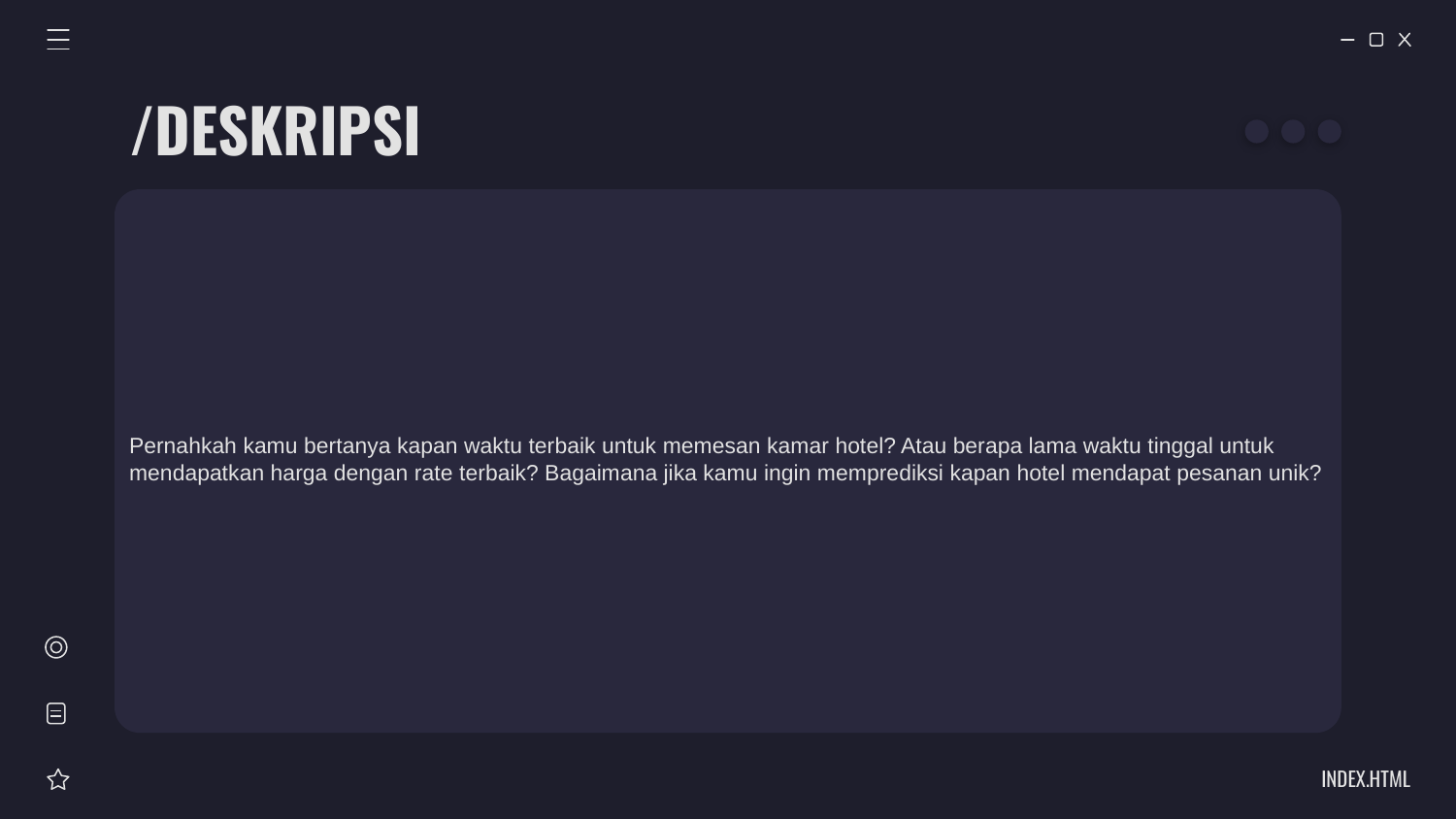

# /DESKRIPSI

Pernahkah kamu bertanya kapan waktu terbaik untuk memesan kamar hotel? Atau berapa lama waktu tinggal untuk mendapatkan harga dengan rate terbaik? Bagaimana jika kamu ingin memprediksi kapan hotel mendapat pesanan unik?

INDEX.HTML